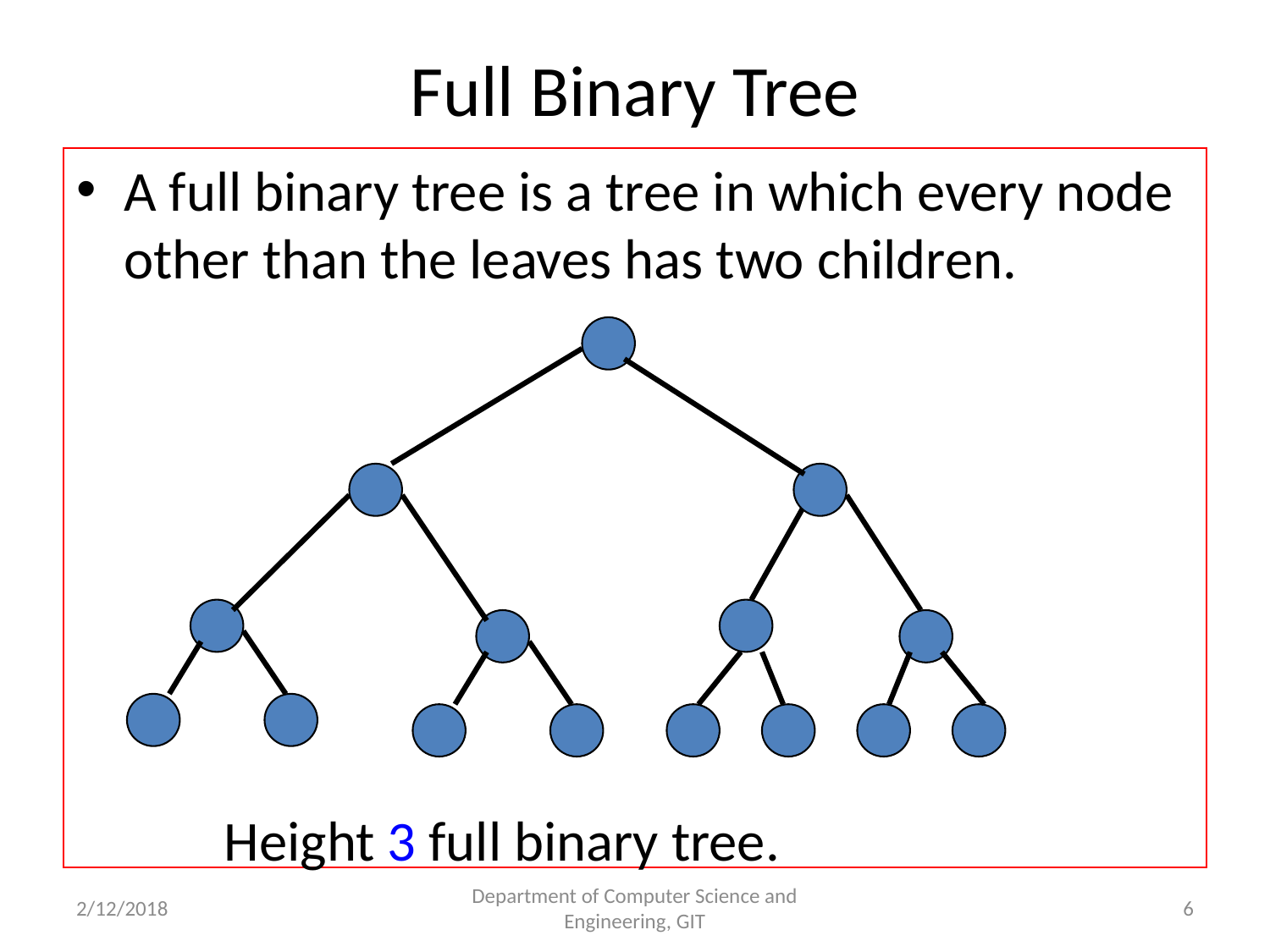

# Full Binary Tree
A full binary tree is a tree in which every node other than the leaves has two children.

Height 3 full binary tree.
2/12/2018
Department of Computer Science and Engineering, GIT
6